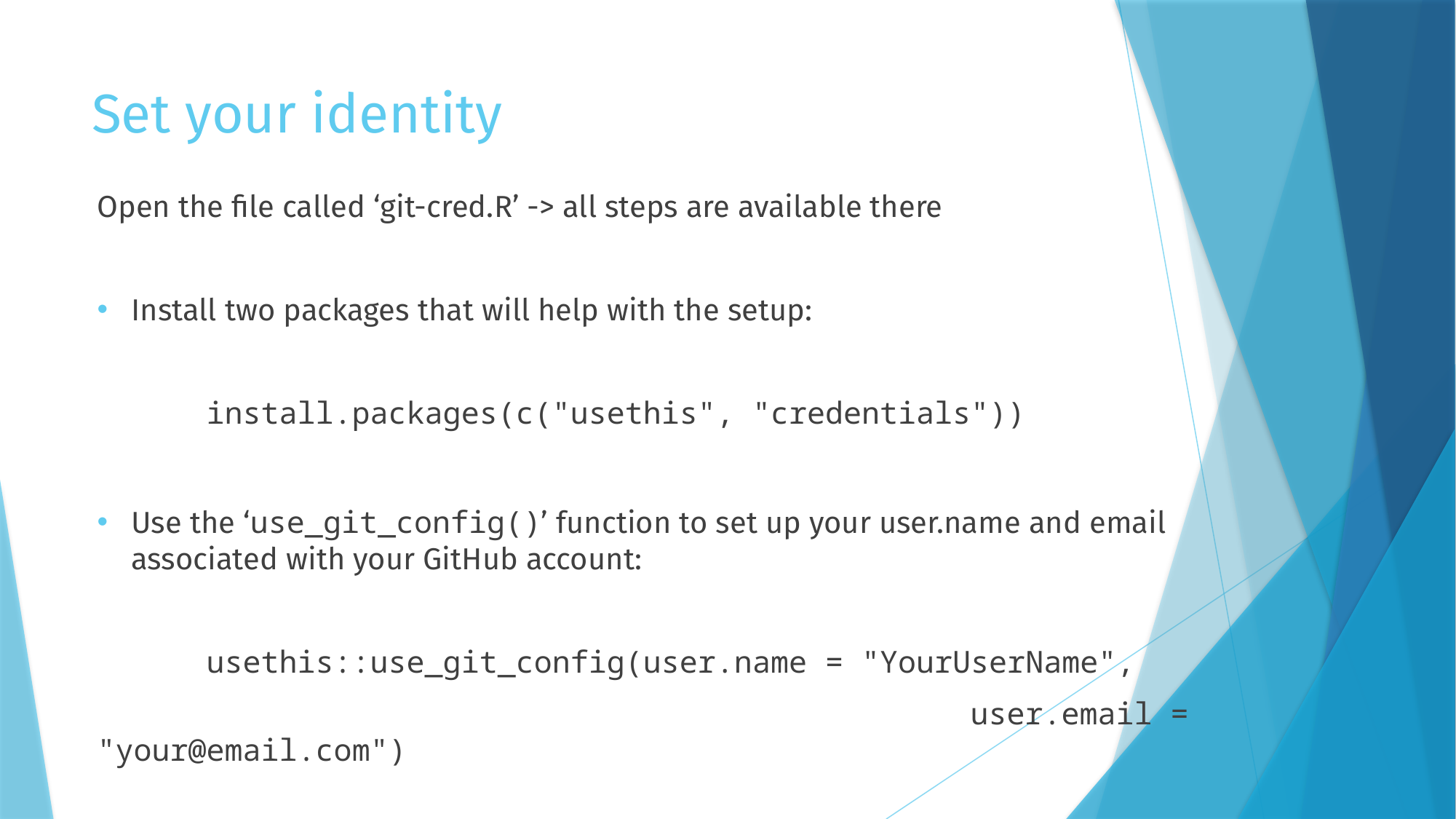

# Set your identity
Open the file called ‘git-cred.R’ -> all steps are available there

Install two packages that will help with the setup:

	install.packages(c("usethis", "credentials"))

Use the ‘use_git_config()’ function to set up your user.name and email associated with your GitHub account:

	usethis::use_git_config(user.name = "YourUserName",
							      user.email = "your@email.com")